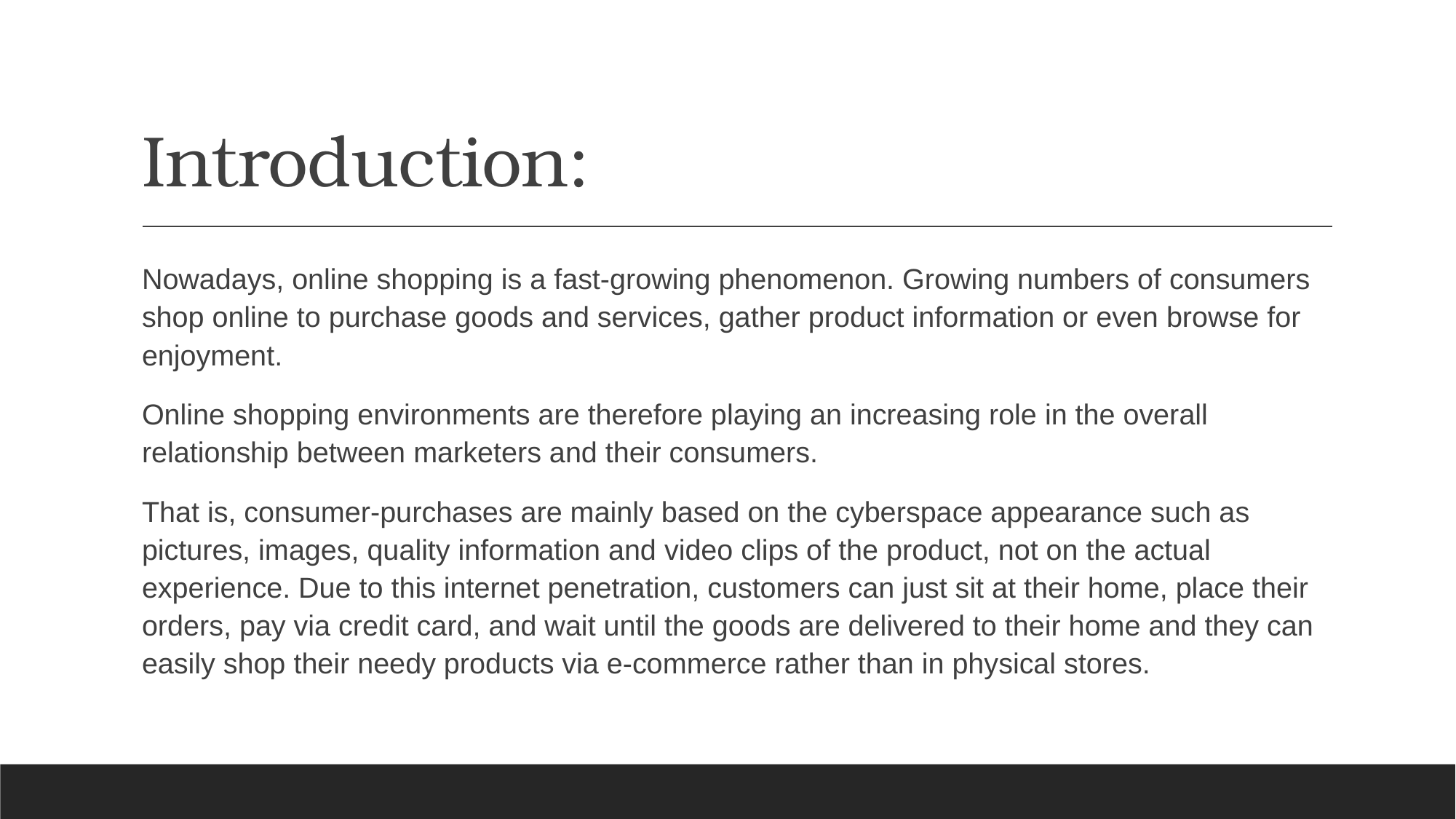

# Introduction:
Nowadays, online shopping is a fast-growing phenomenon. Growing numbers of consumers shop online to purchase goods and services, gather product information or even browse for enjoyment.
Online shopping environments are therefore playing an increasing role in the overall relationship between marketers and their consumers.
That is, consumer-purchases are mainly based on the cyberspace appearance such as pictures, images, quality information and video clips of the product, not on the actual experience. Due to this internet penetration, customers can just sit at their home, place their orders, pay via credit card, and wait until the goods are delivered to their home and they can easily shop their needy products via e-commerce rather than in physical stores.